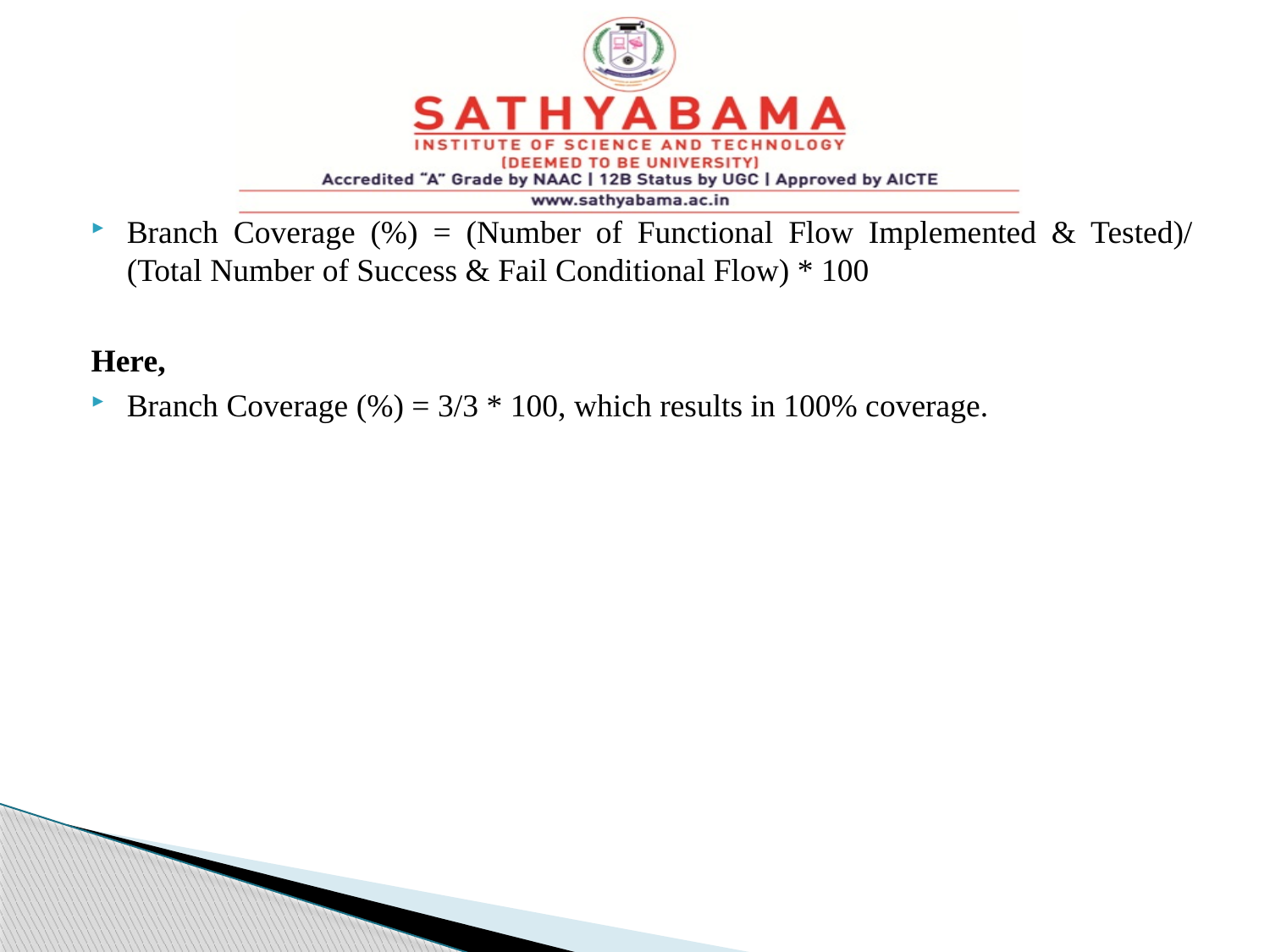

#
Branch Coverage (%) = (Number of Functional Flow Implemented & Tested)/ (Total Number of Success & Fail Conditional Flow) * 100

Here,
Branch Coverage (%) = 3/3 * 100, which results in 100% coverage.